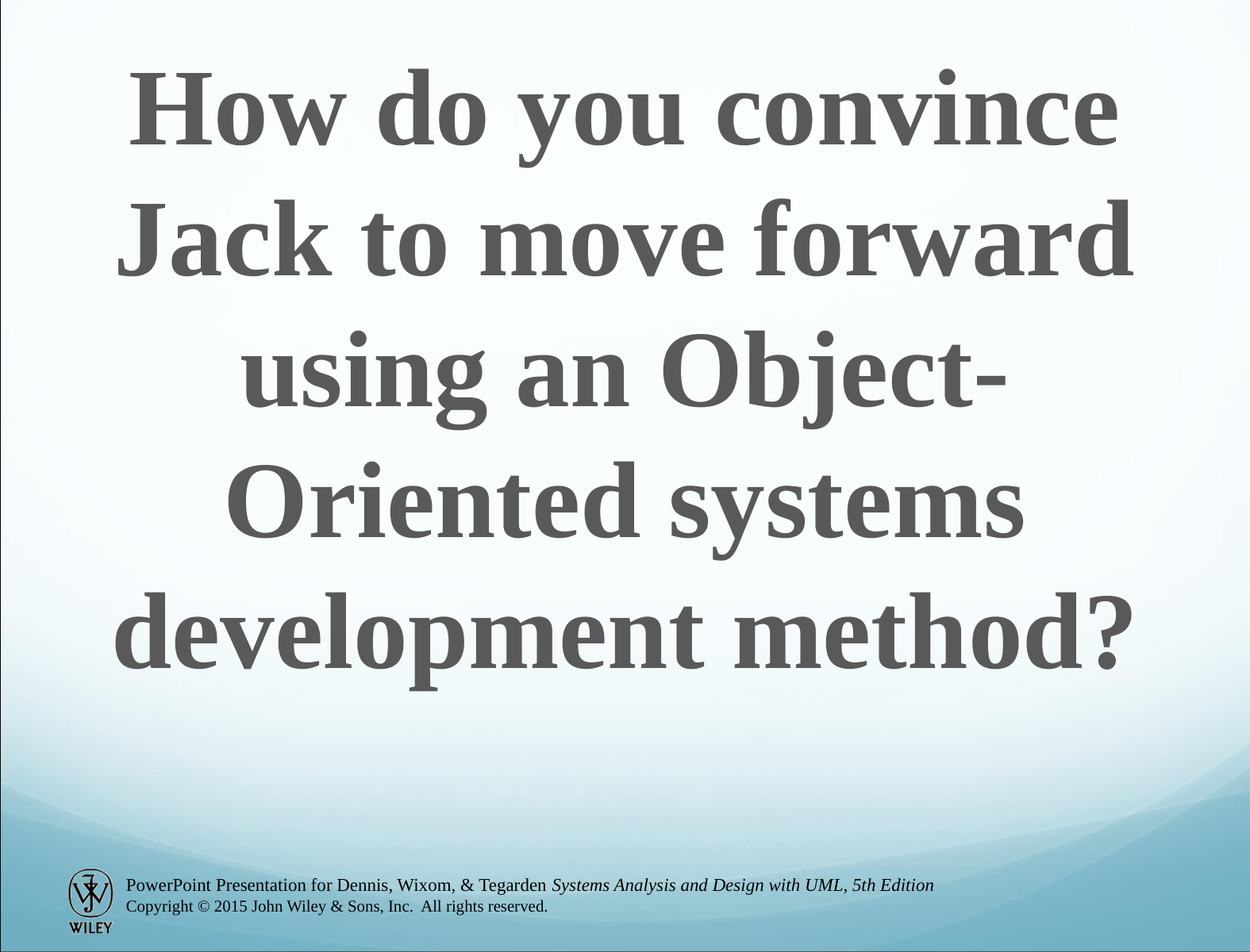

How do you convince Jack to move forward using an Object-Oriented systems development method?